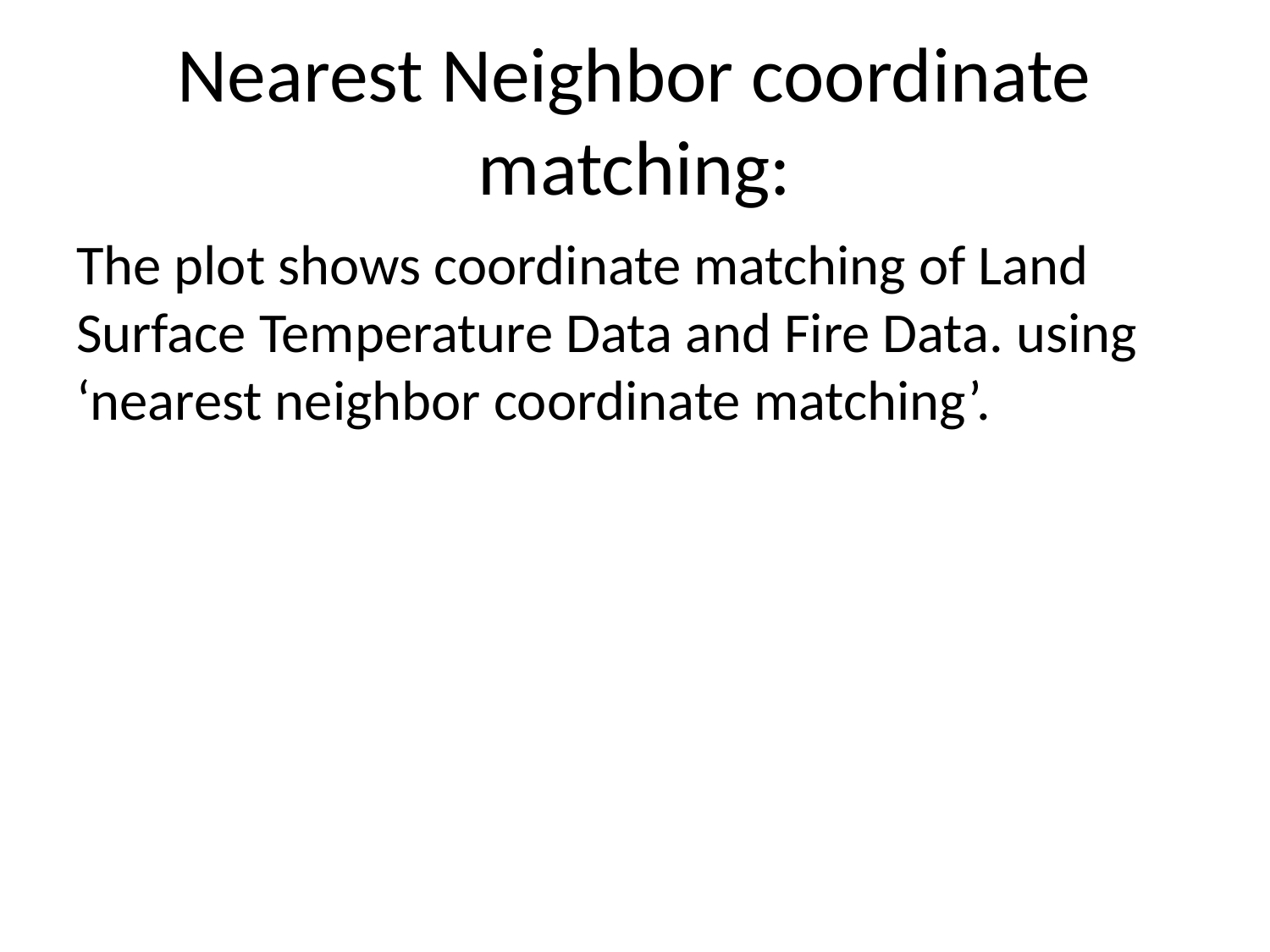

# Nearest Neighbor coordinate matching:
The plot shows coordinate matching of Land Surface Temperature Data and Fire Data. using ‘nearest neighbor coordinate matching’.